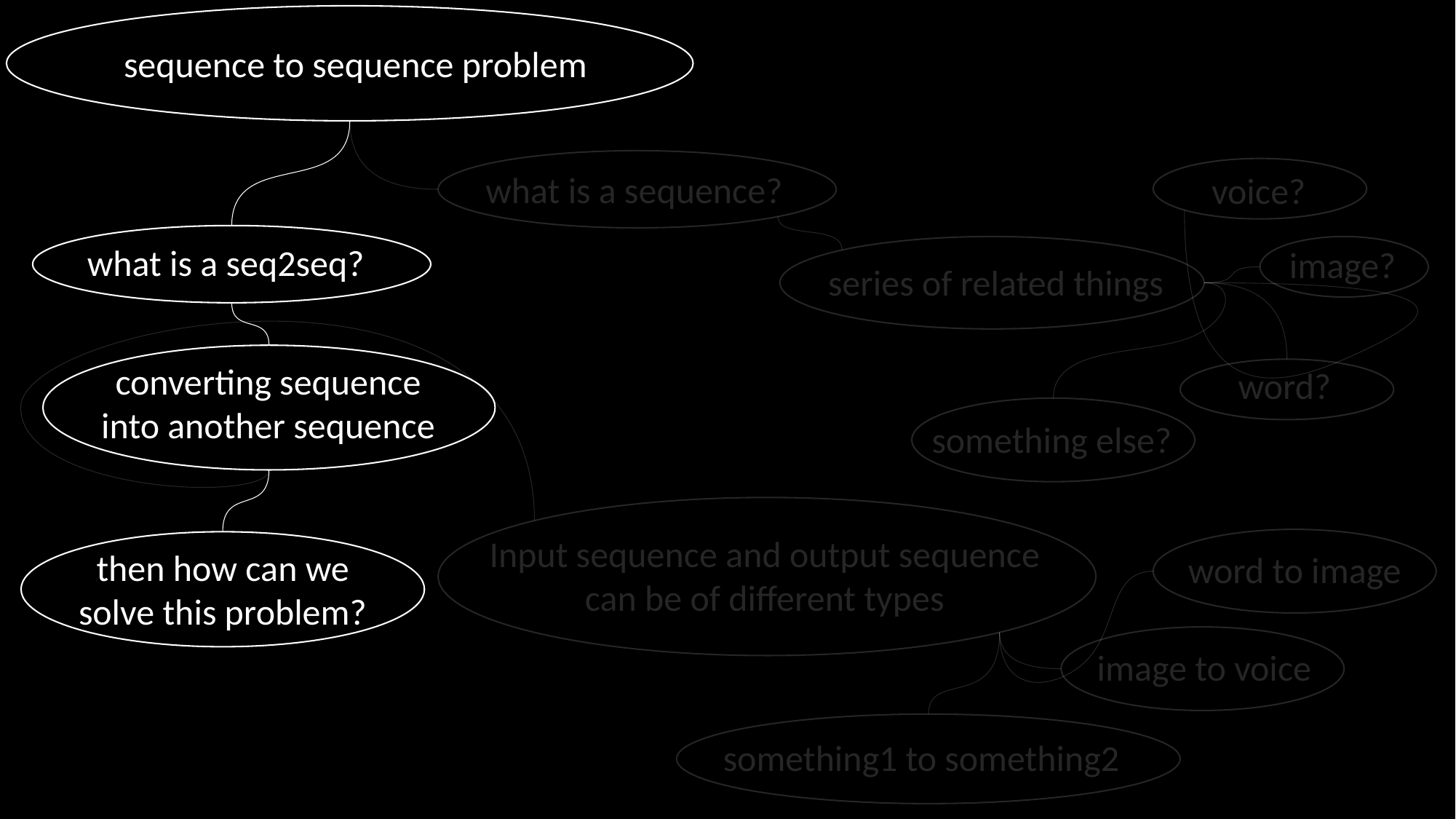

sequence to sequence problem

what is a sequence?
voice?

what is a seq2seq?

image?
series of related things

converting sequence into another sequence
word?

something else?

Input sequence and output sequence can be of different types

then how can we solve this problem?
word to image

image to voice

something1 to something2